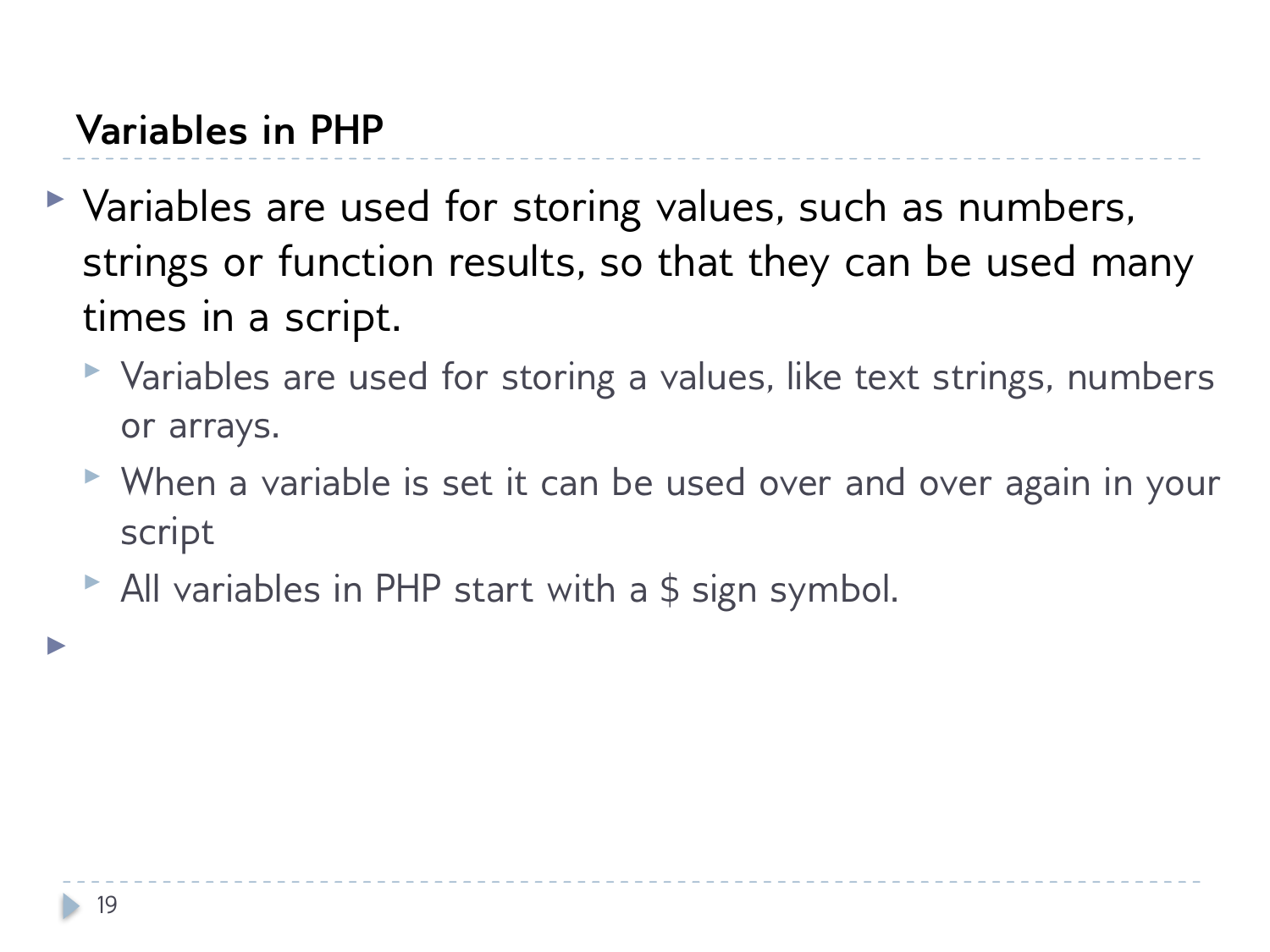

Variables in PHP
Variables are used for storing values, such as numbers, strings or function results, so that they can be used many times in a script.
Variables are used for storing a values, like text strings, numbers or arrays.
When a variable is set it can be used over and over again in your script
All variables in PHP start with a $ sign symbol.

19